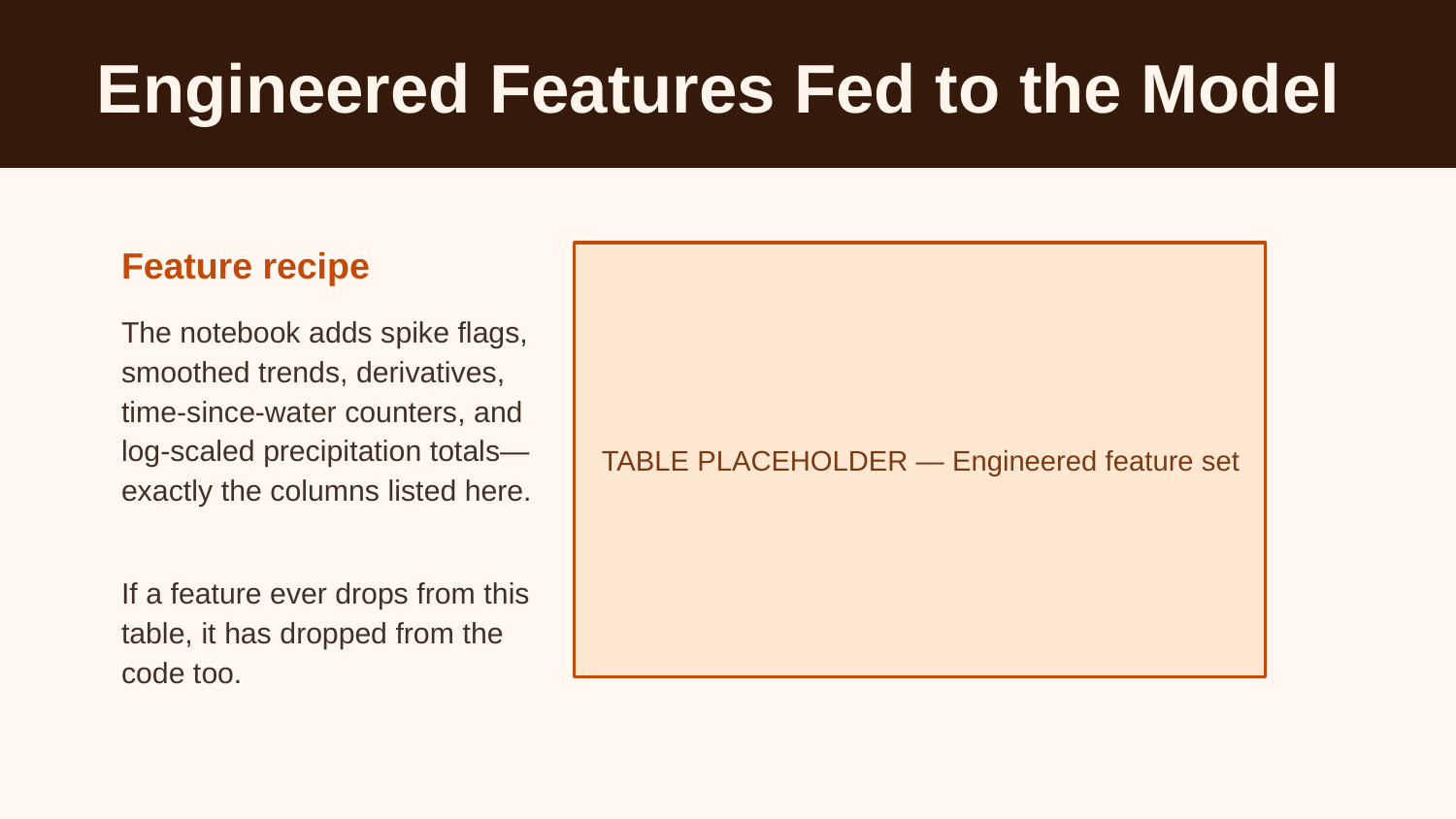

Engineered Features Fed to the Model
Feature recipe

The notebook adds spike flags, smoothed trends, derivatives, time-since-water counters, and log-scaled precipitation totals—exactly the columns listed here.
TABLE PLACEHOLDER — Engineered feature set
If a feature ever drops from this table, it has dropped from the code too.